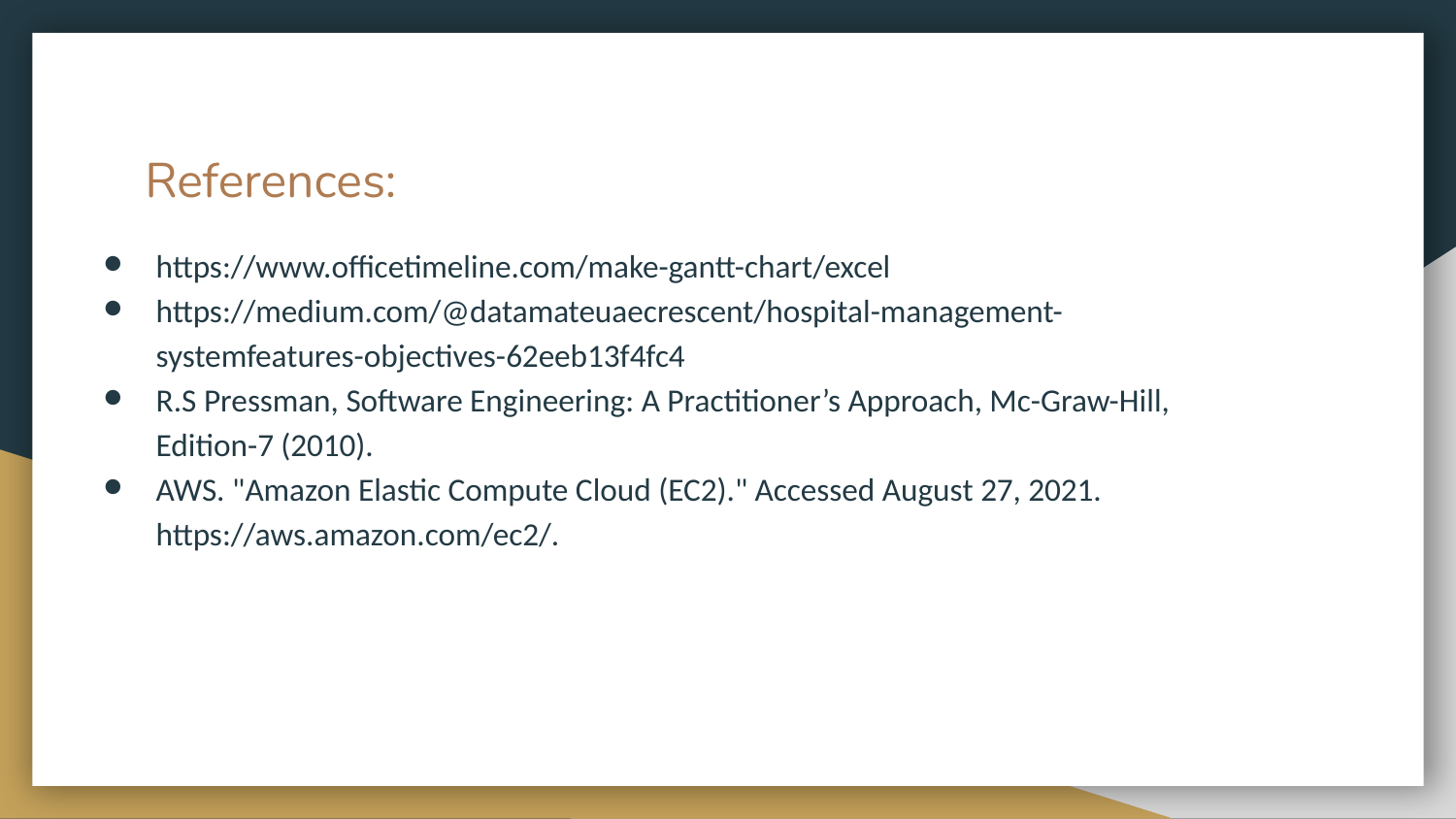

# References:
https://www.officetimeline.com/make-gantt-chart/excel
https://medium.com/@datamateuaecrescent/hospital-management-systemfeatures-objectives-62eeb13f4fc4
R.S Pressman, Software Engineering: A Practitioner’s Approach, Mc-Graw-Hill, Edition-7 (2010).
AWS. "Amazon Elastic Compute Cloud (EC2)." Accessed August 27, 2021. https://aws.amazon.com/ec2/.